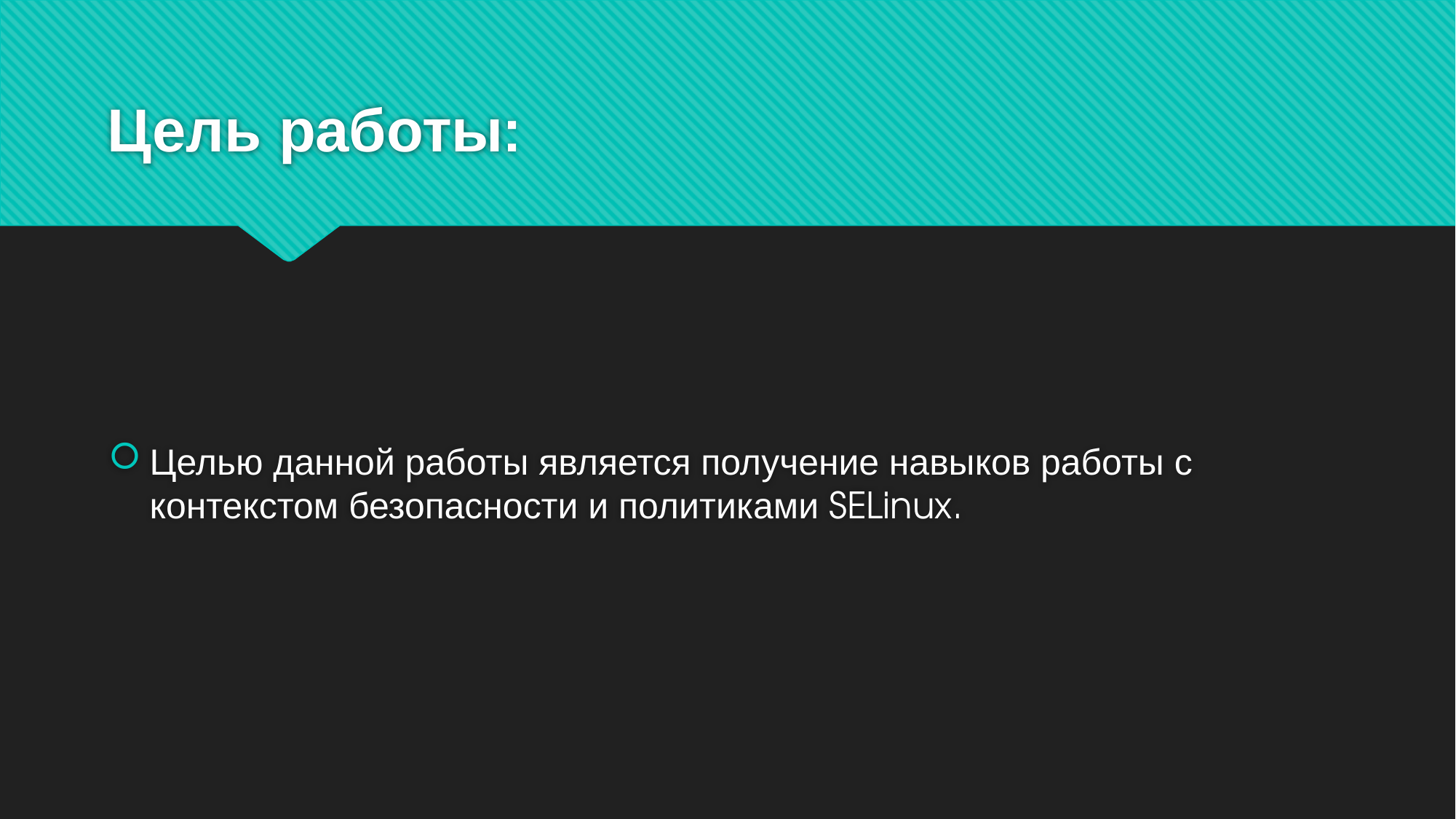

# Цель работы:
Целью данной работы является получение навыков работы с контекстом безопасности и политиками SELinux.